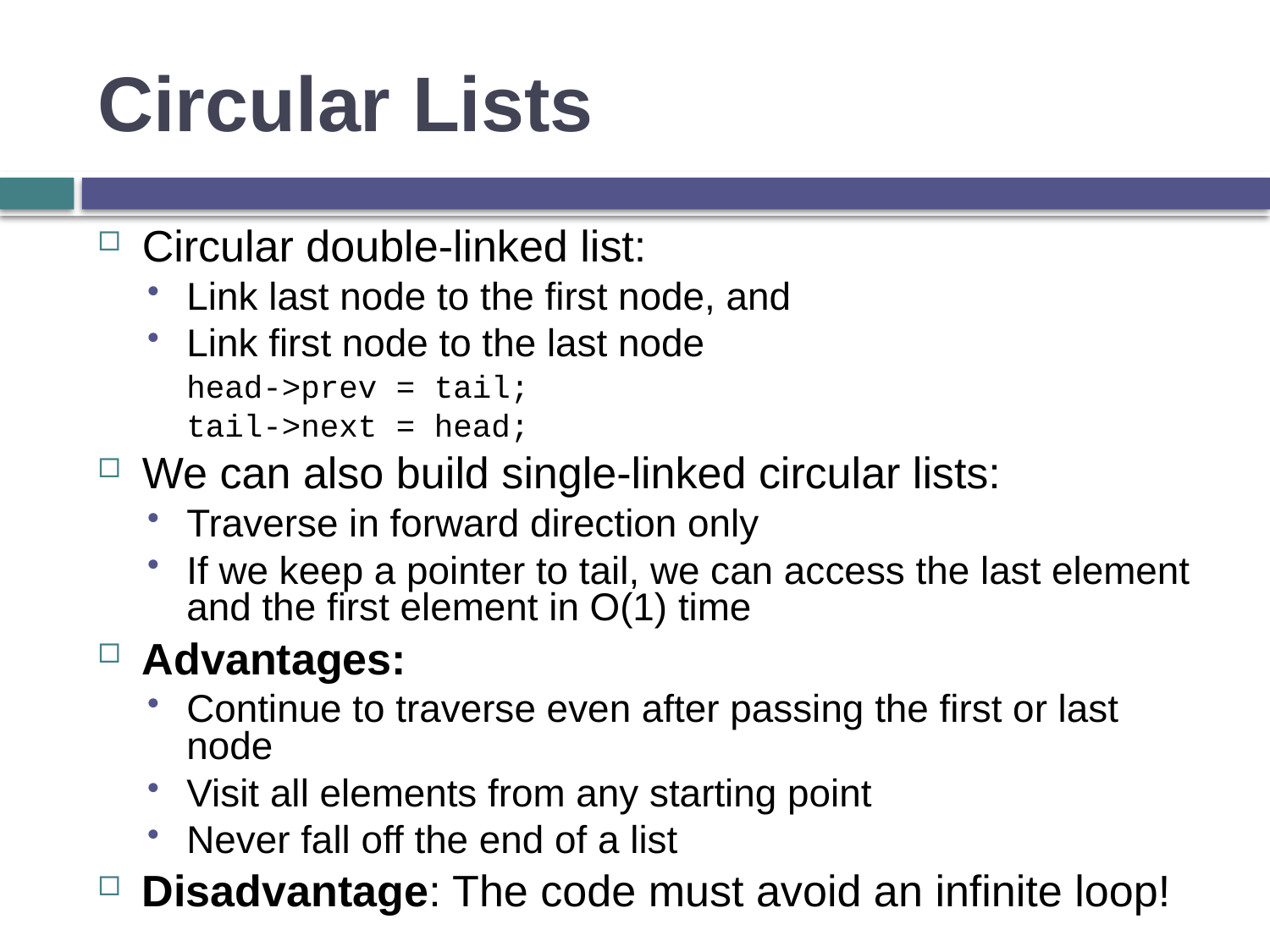

# Circular Lists
Circular double-linked list:
Link last node to the first node, and
Link first node to the last node
head->prev = tail;
tail->next = head;
We can also build single-linked circular lists:
Traverse in forward direction only
If we keep a pointer to tail, we can access the last element and the first element in O(1) time
Advantages:
Continue to traverse even after passing the first or last node
Visit all elements from any starting point
Never fall off the end of a list
Disadvantage: The code must avoid an infinite loop!